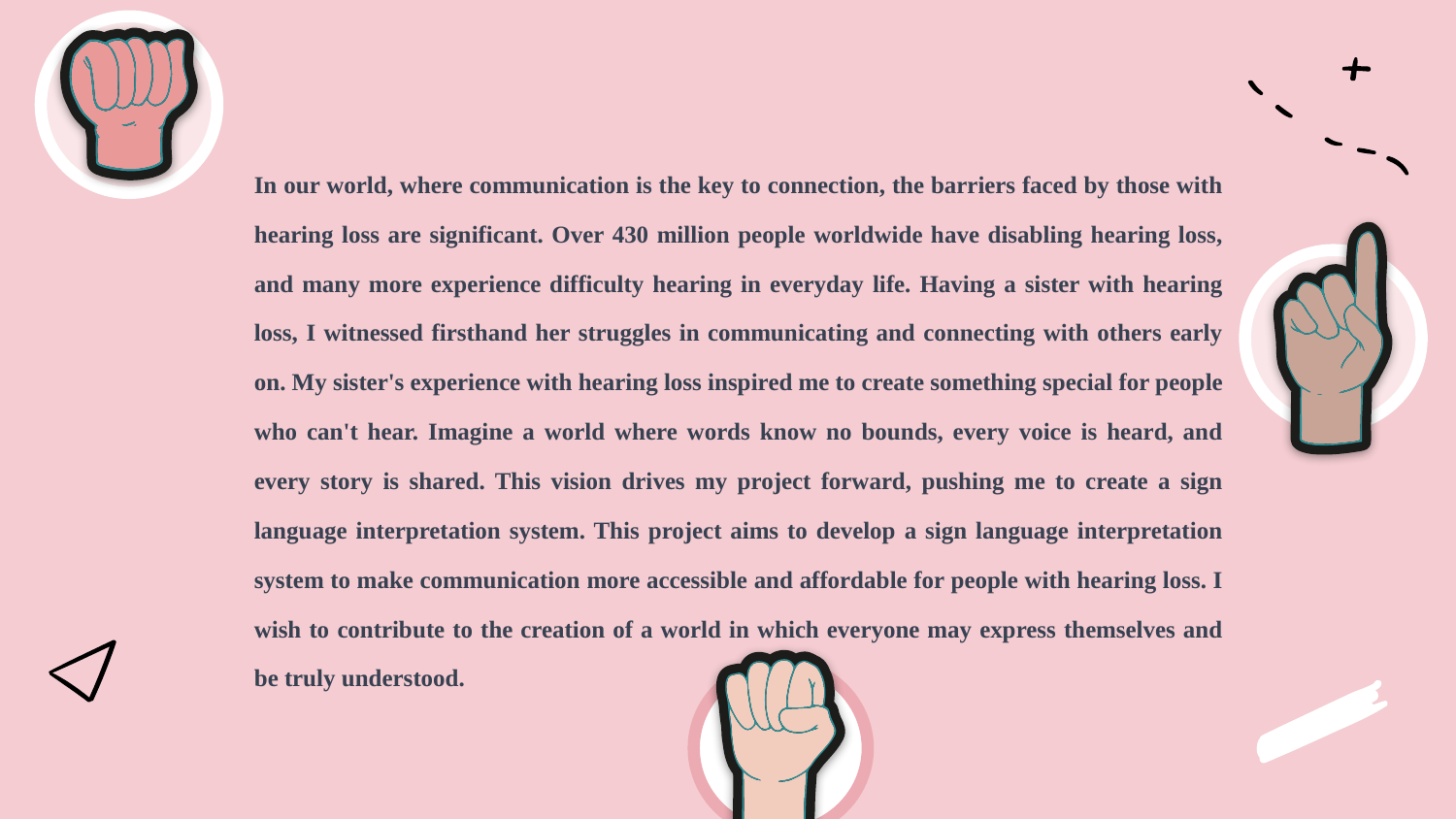

In our world, where communication is the key to connection, the barriers faced by those with hearing loss are significant. Over 430 million people worldwide have disabling hearing loss, and many more experience difficulty hearing in everyday life. Having a sister with hearing loss, I witnessed firsthand her struggles in communicating and connecting with others early on. My sister's experience with hearing loss inspired me to create something special for people who can't hear. Imagine a world where words know no bounds, every voice is heard, and every story is shared. This vision drives my project forward, pushing me to create a sign language interpretation system. This project aims to develop a sign language interpretation system to make communication more accessible and affordable for people with hearing loss. I wish to contribute to the creation of a world in which everyone may express themselves and be truly understood.